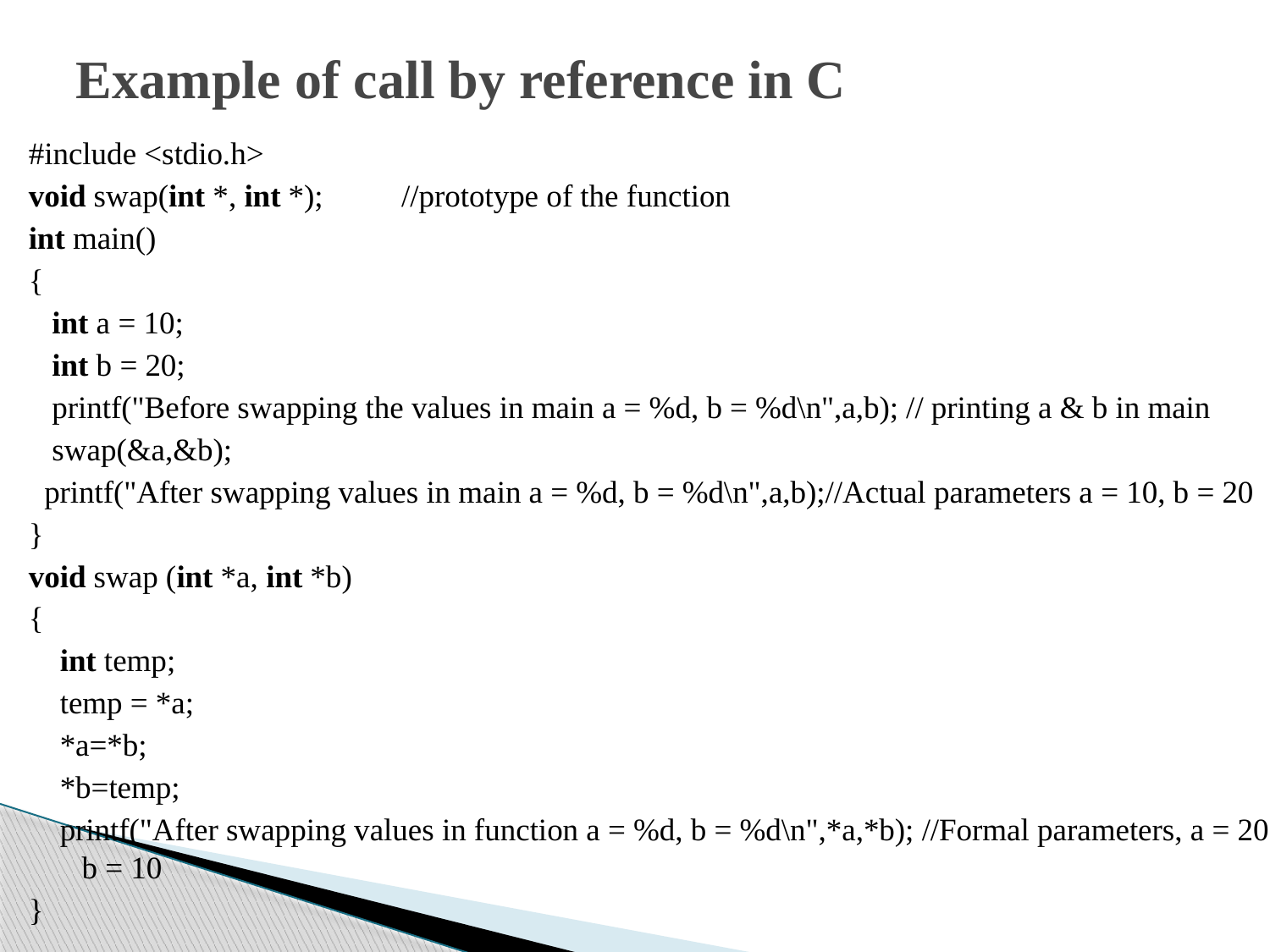

# Example of call by reference in C
#include <stdio.h>
void swap(int *, int *); 					//prototype of the function
int main()
{
   int a = 10;
   int b = 20;
   printf("Before swapping the values in main a = %d, b = %d\n",a,b); // printing a & b in main
   swap(&a,&b);
  printf("After swapping values in main a = %d, b = %d\n",a,b);//Actual parameters a = 10, b = 20
}
void swap (int *a, int *b)
{
    int temp;
    temp = *a;
    *a=*b;
    *b=temp;
    printf("After swapping values in function a = %d, b = %d\n",*a,*b); //Formal parameters, a = 20									  b = 10
}